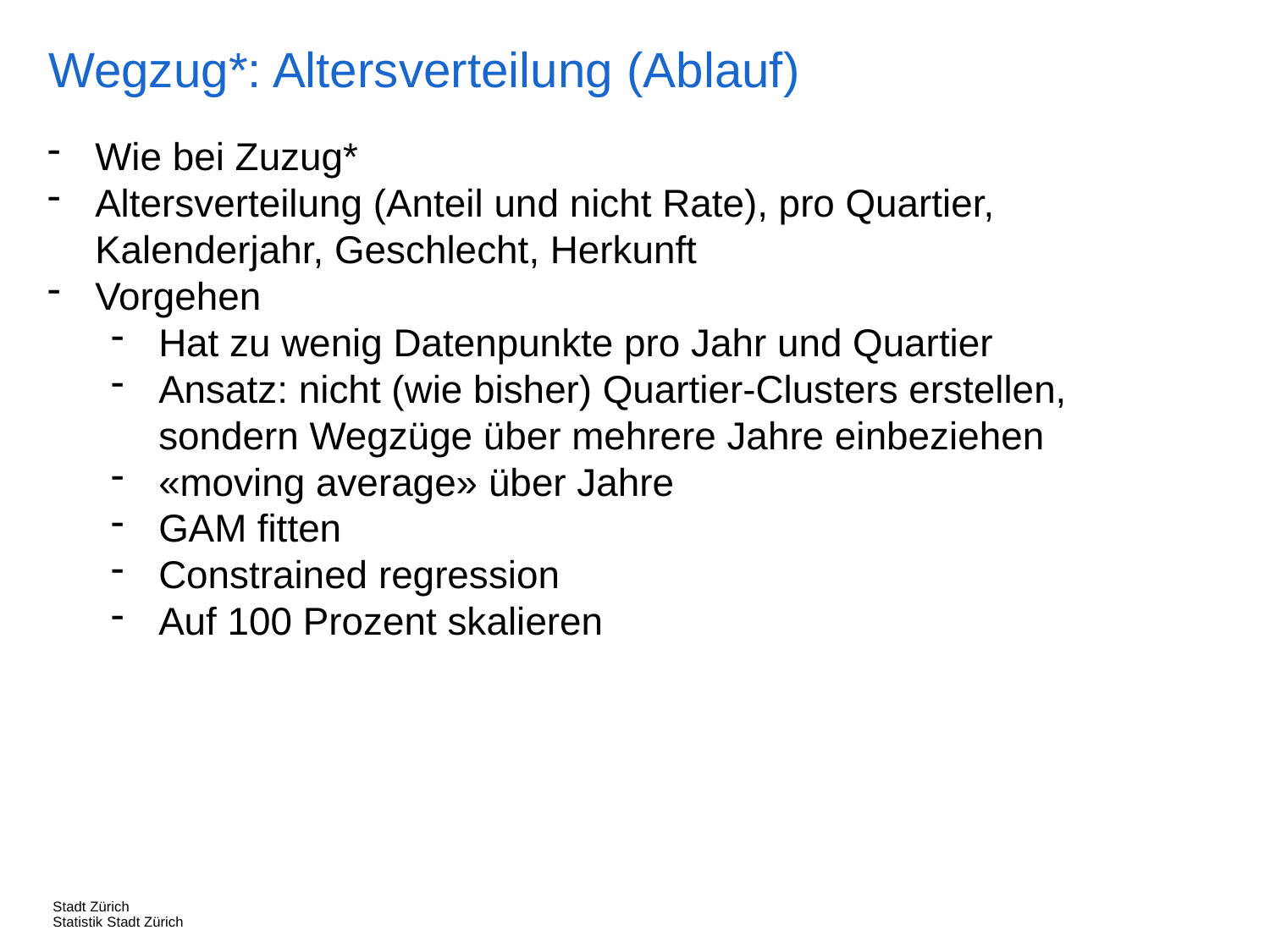

Wegzug*: Altersverteilung (Ablauf)
Wie bei Zuzug*
Altersverteilung (Anteil und nicht Rate), pro Quartier, Kalenderjahr, Geschlecht, Herkunft
Vorgehen
Hat zu wenig Datenpunkte pro Jahr und Quartier
Ansatz: nicht (wie bisher) Quartier-Clusters erstellen, sondern Wegzüge über mehrere Jahre einbeziehen
«moving average» über Jahre
GAM fitten
Constrained regression
Auf 100 Prozent skalieren
Stadt Zürich
Statistik Stadt Zürich